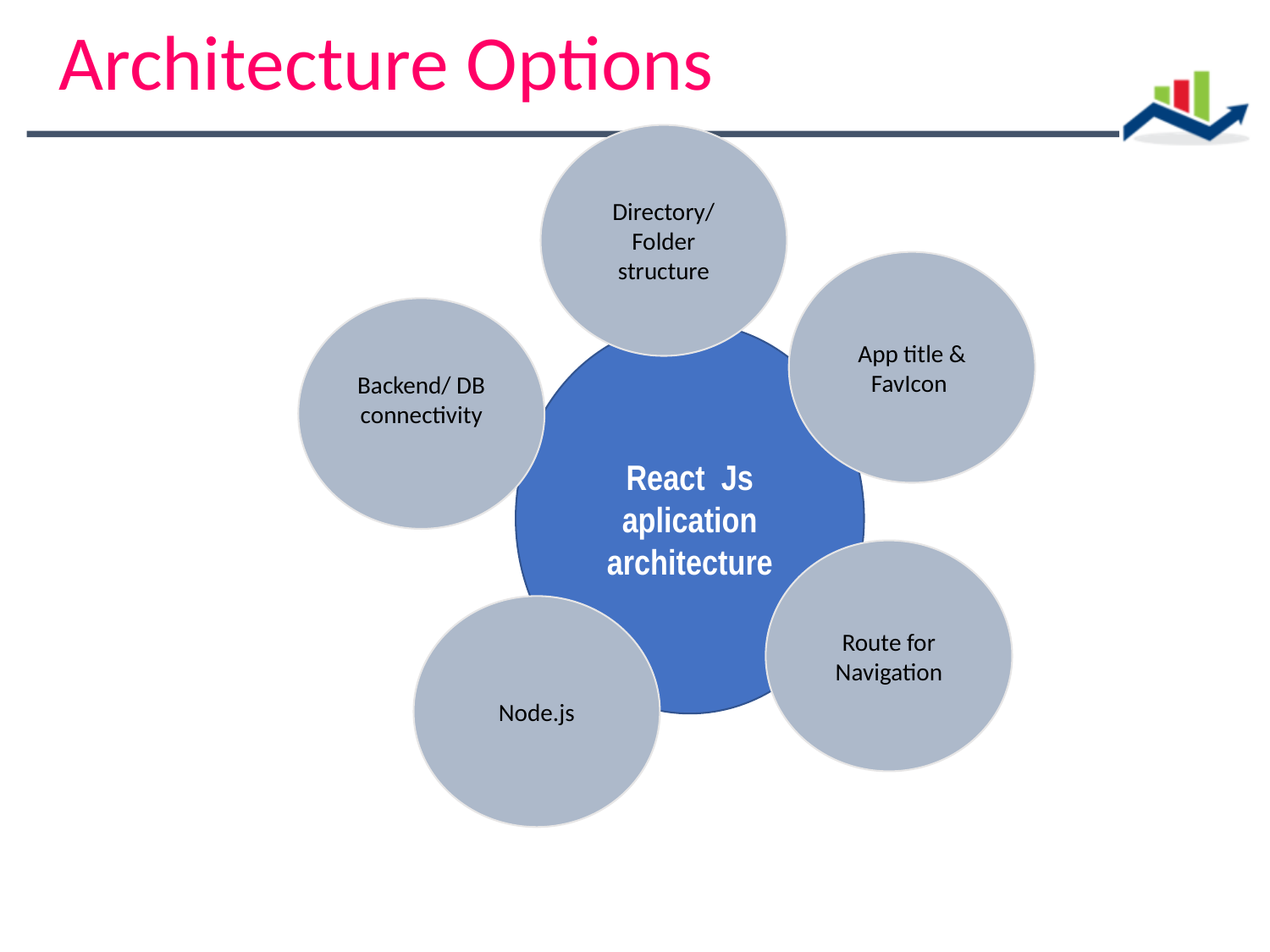

# Architecture Options
Directory/ Folder structure
App title & FavIcon
Backend/ DB connectivity

React  Js aplication architecture
Route for Navigation
Node.js